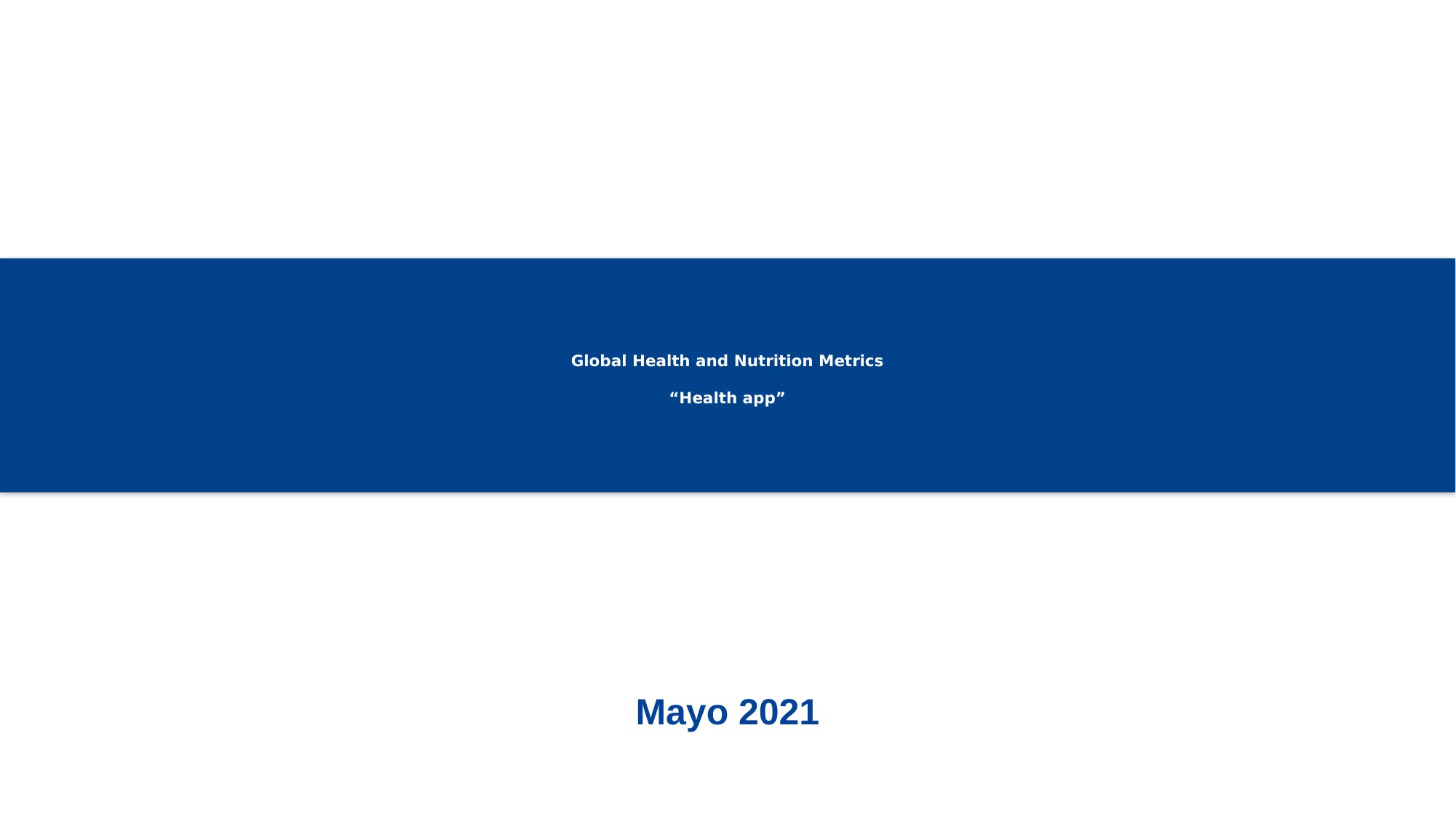

# Global Health and Nutrition Metrics “Health app”
Mayo 2021